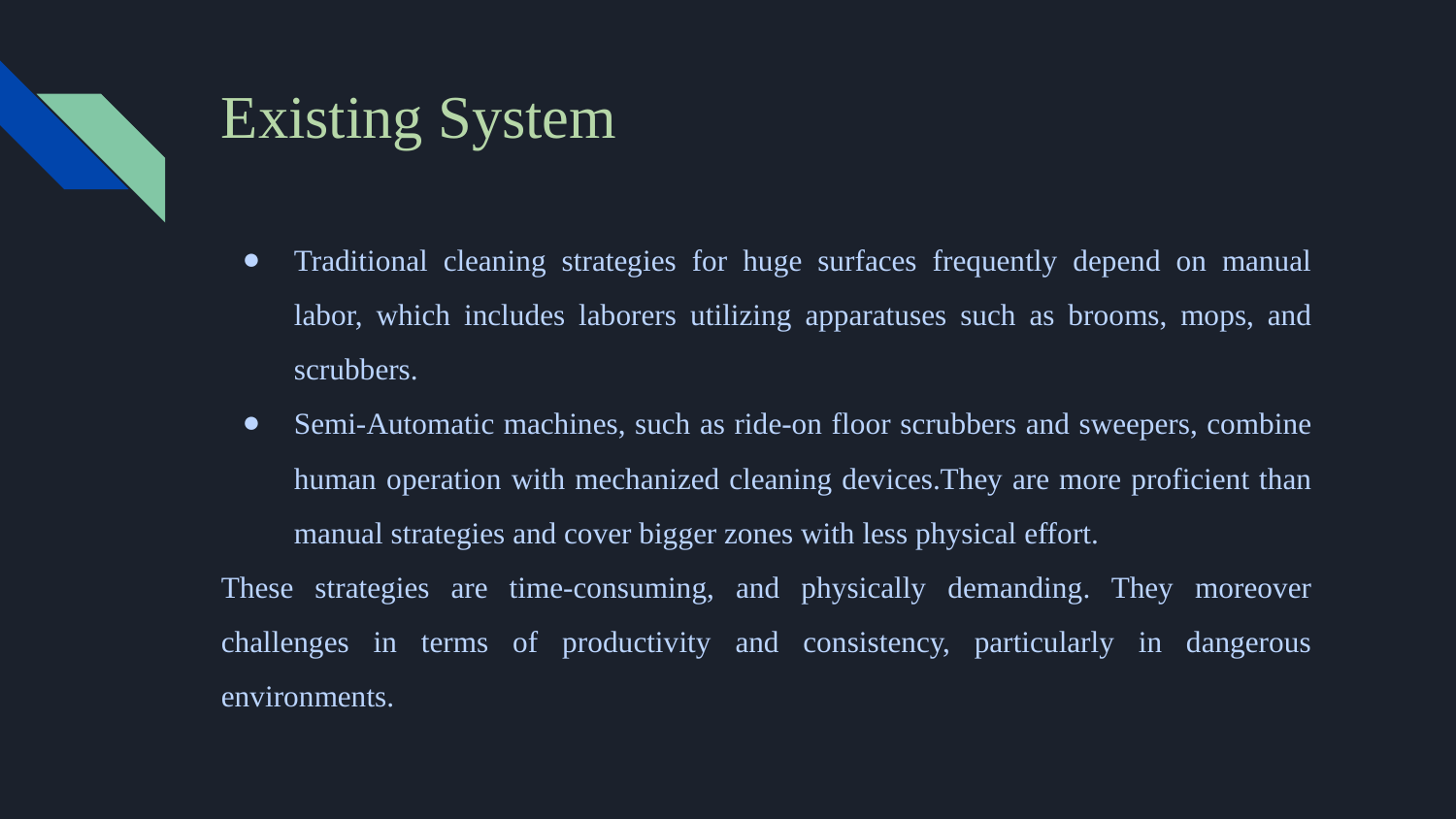

# Existing System
Traditional cleaning strategies for huge surfaces frequently depend on manual labor, which includes laborers utilizing apparatuses such as brooms, mops, and scrubbers.
Semi-Automatic machines, such as ride-on floor scrubbers and sweepers, combine human operation with mechanized cleaning devices.They are more proficient than manual strategies and cover bigger zones with less physical effort.
These strategies are time-consuming, and physically demanding. They moreover challenges in terms of productivity and consistency, particularly in dangerous environments.